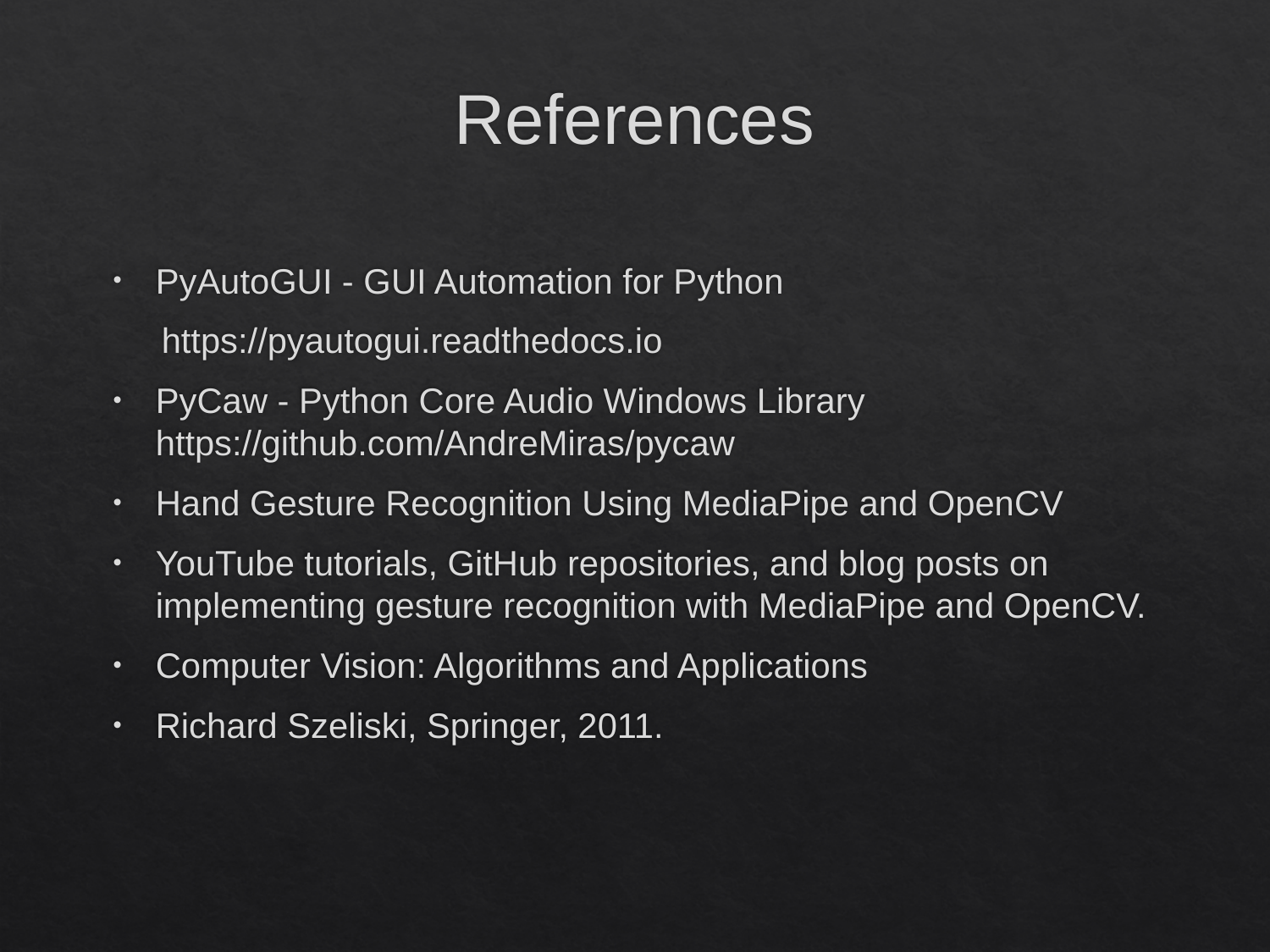

# References

PyAutoGUI - GUI Automation for Python
     https://pyautogui.readthedocs.io
PyCaw - Python Core Audio Windows Library   https://github.com/AndreMiras/pycaw
Hand Gesture Recognition Using MediaPipe and OpenCV
YouTube tutorials, GitHub repositories, and blog posts on implementing gesture recognition with MediaPipe and OpenCV.
Computer Vision: Algorithms and Applications
Richard Szeliski, Springer, 2011.